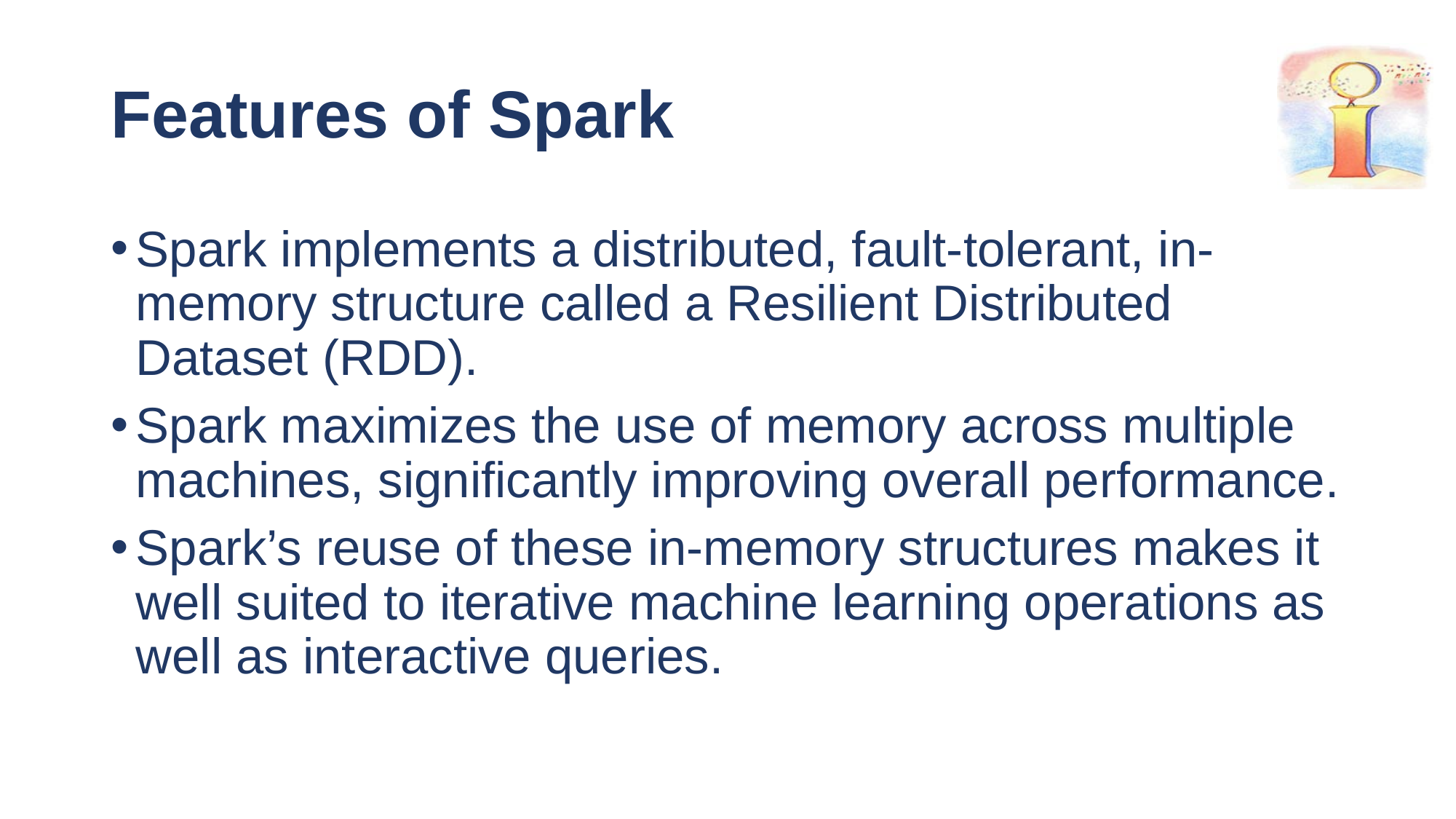

# Features of Spark
Spark implements a distributed, fault-tolerant, in-memory structure called a Resilient Distributed Dataset (RDD).
Spark maximizes the use of memory across multiple machines, significantly improving overall performance.
Spark’s reuse of these in-memory structures makes it well suited to iterative machine learning operations as well as interactive queries.